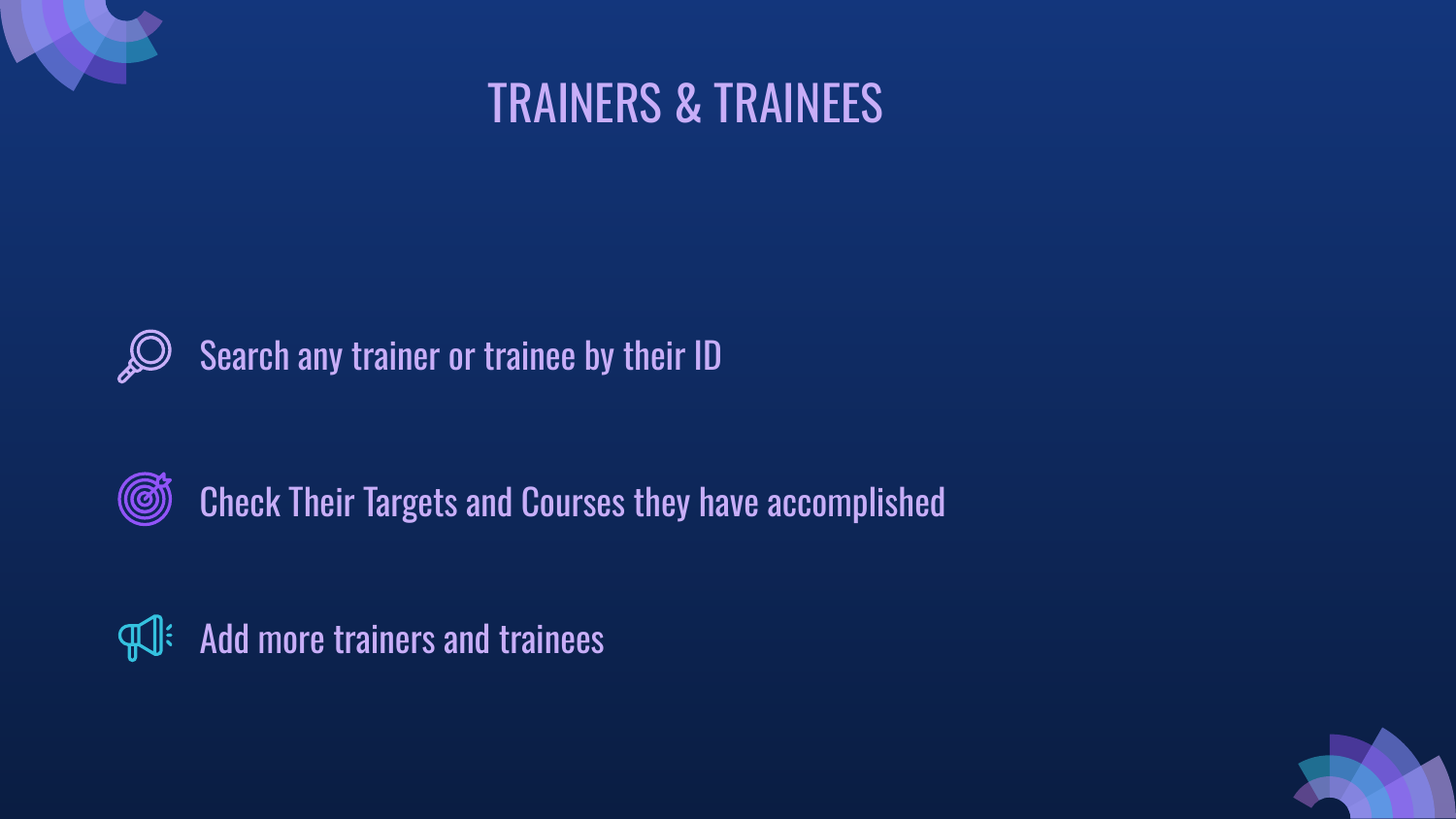

TRAINERS & TRAINEES
Search any trainer or trainee by their ID

Check Their Targets and Courses they have accomplished
Add more trainers and trainees